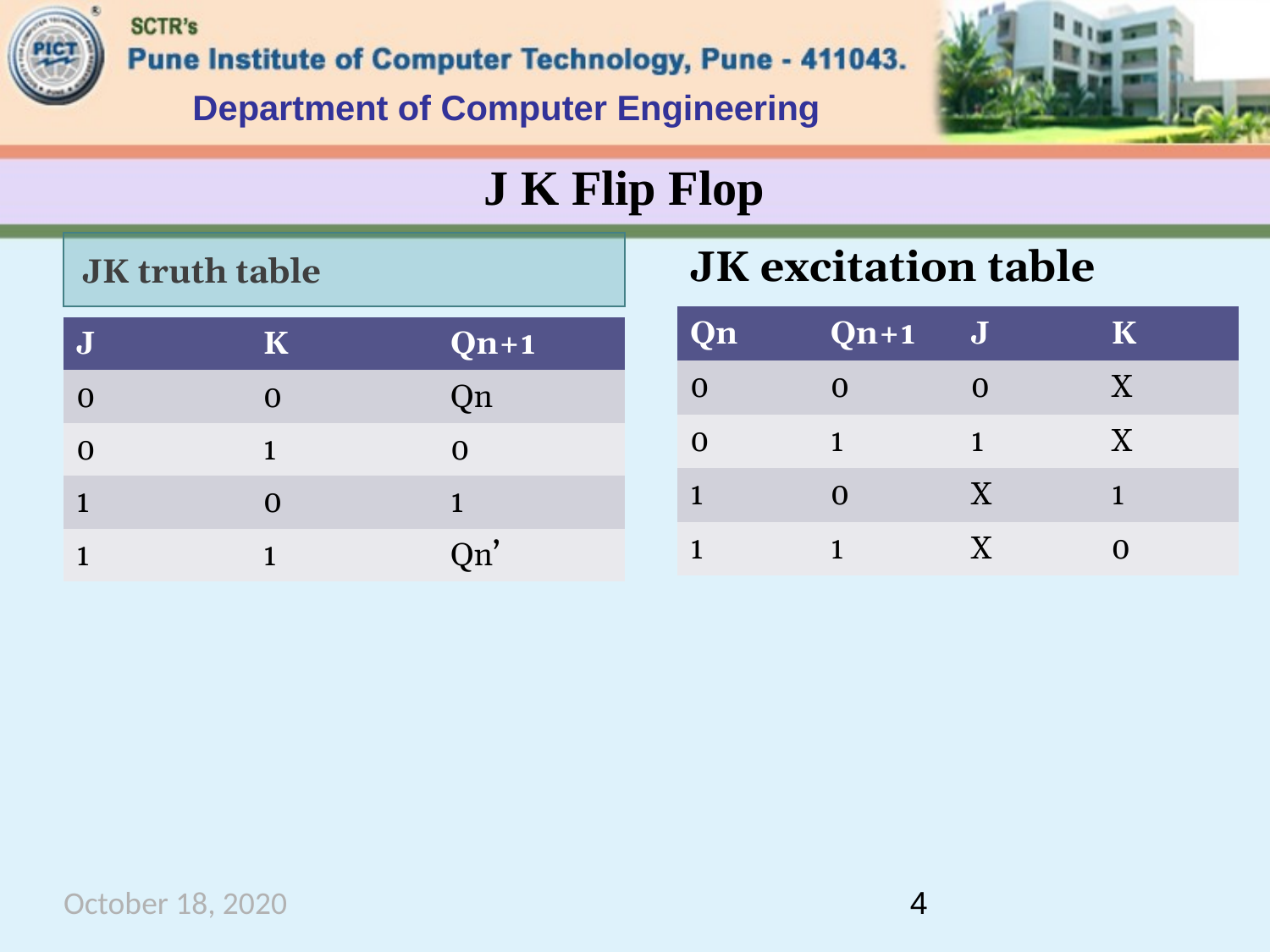

Department of Computer Engineering
J K Flip Flop
JK truth table
JK excitation table

| Qn | Qn+1 | J | K |
| --- | --- | --- | --- |
| 0 | 0 | 0 | X |
| 0 | 1 | 1 | X |
| 1 | 0 | X | 1 |
| 1 | 1 | X | 0 |
| J | K | Qn+1 |
| --- | --- | --- |
| 0 | 0 | Qn |
| 0 | 1 | 0 |
| 1 | 0 | 1 |
| 1 | 1 | Qn’ |
October 18, 2020
4